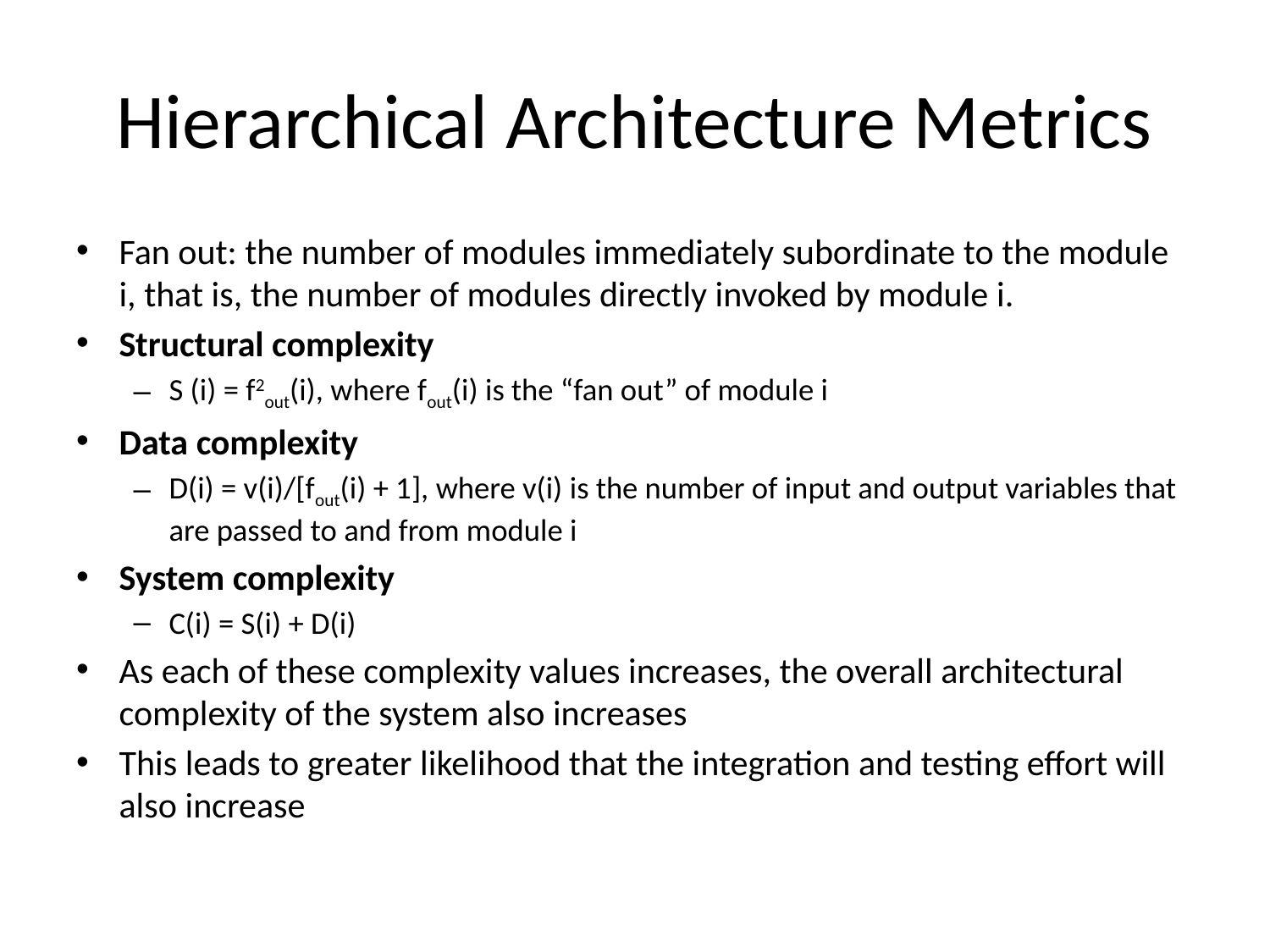

# Hierarchical Architecture Metrics
Fan out: the number of modules immediately subordinate to the module i, that is, the number of modules directly invoked by module i.
Structural complexity
S (i) = f2out(i), where fout(i) is the “fan out” of module i
Data complexity
D(i) = v(i)/[fout(i) + 1], where v(i) is the number of input and output variables that are passed to and from module i
System complexity
C(i) = S(i) + D(i)
As each of these complexity values increases, the overall architectural complexity of the system also increases
This leads to greater likelihood that the integration and testing effort will also increase